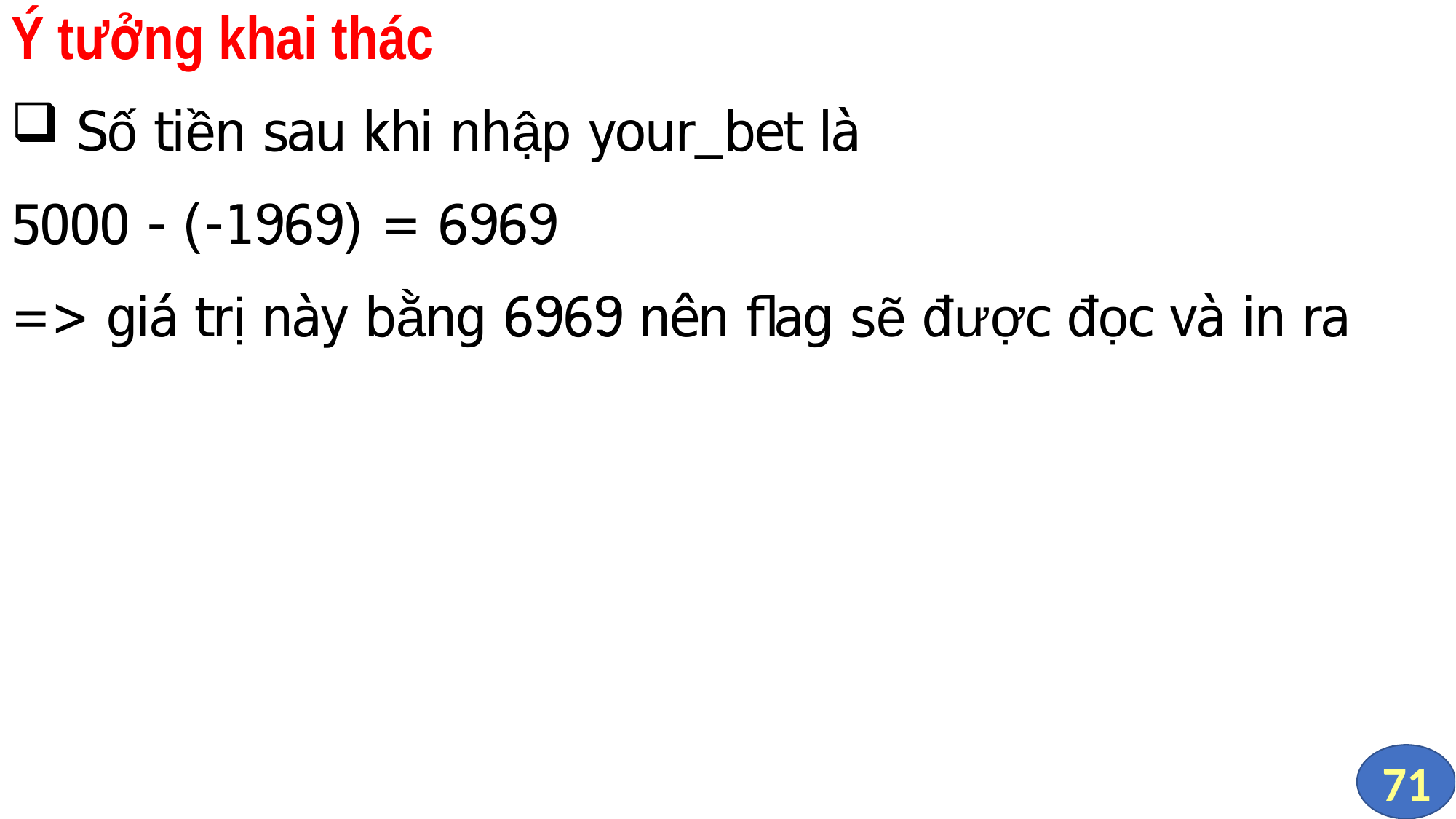

# Ý tưởng khai thác
 Số tiền sau khi nhập your_bet là
5000 - (-1969) = 6969
=> giá trị này bằng 6969 nên flag sẽ được đọc và in ra

71